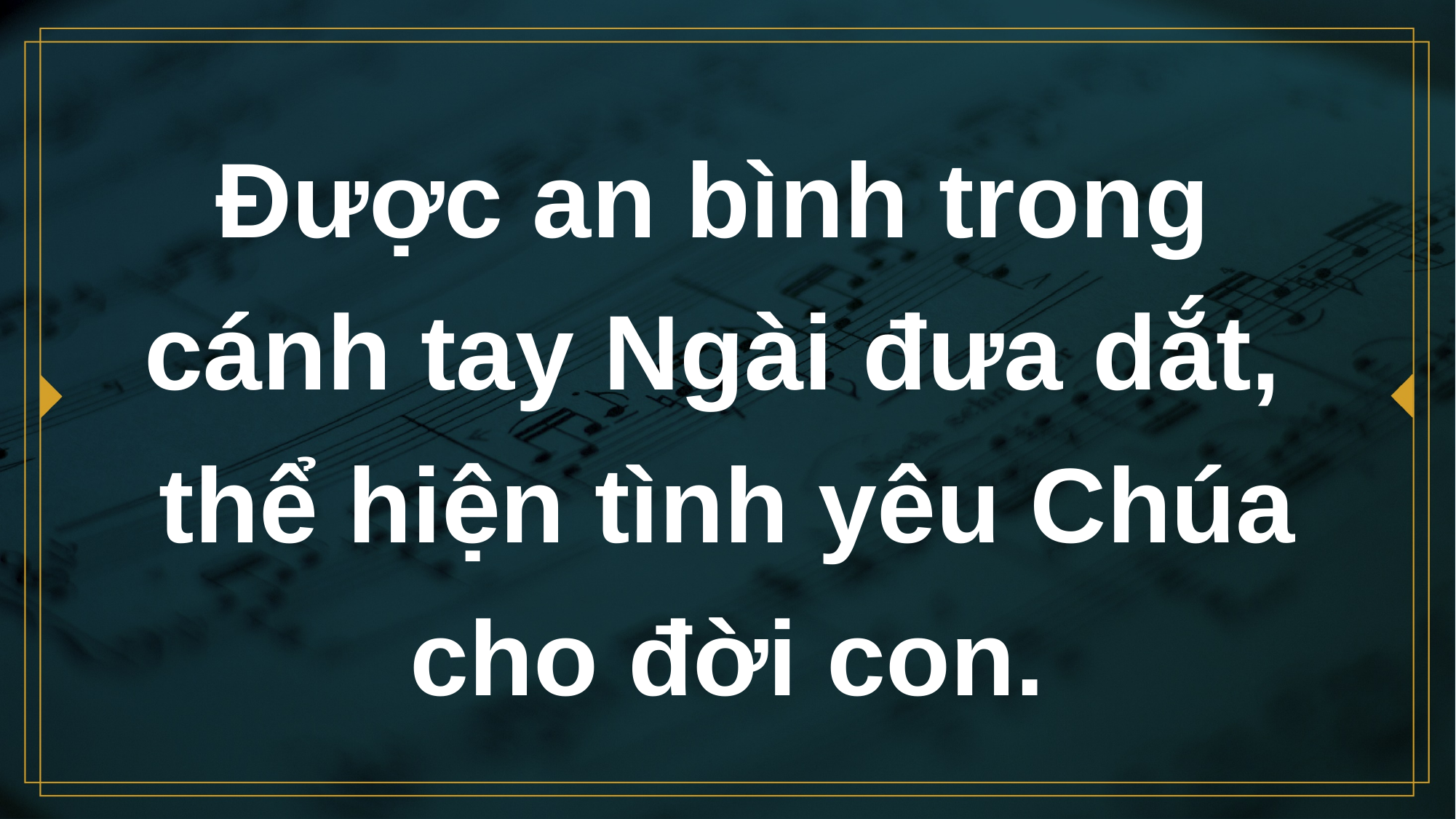

# Ðược an bình trong cánh tay Ngài đưa dắt, thể hiện tình yêu Chúa cho đời con.